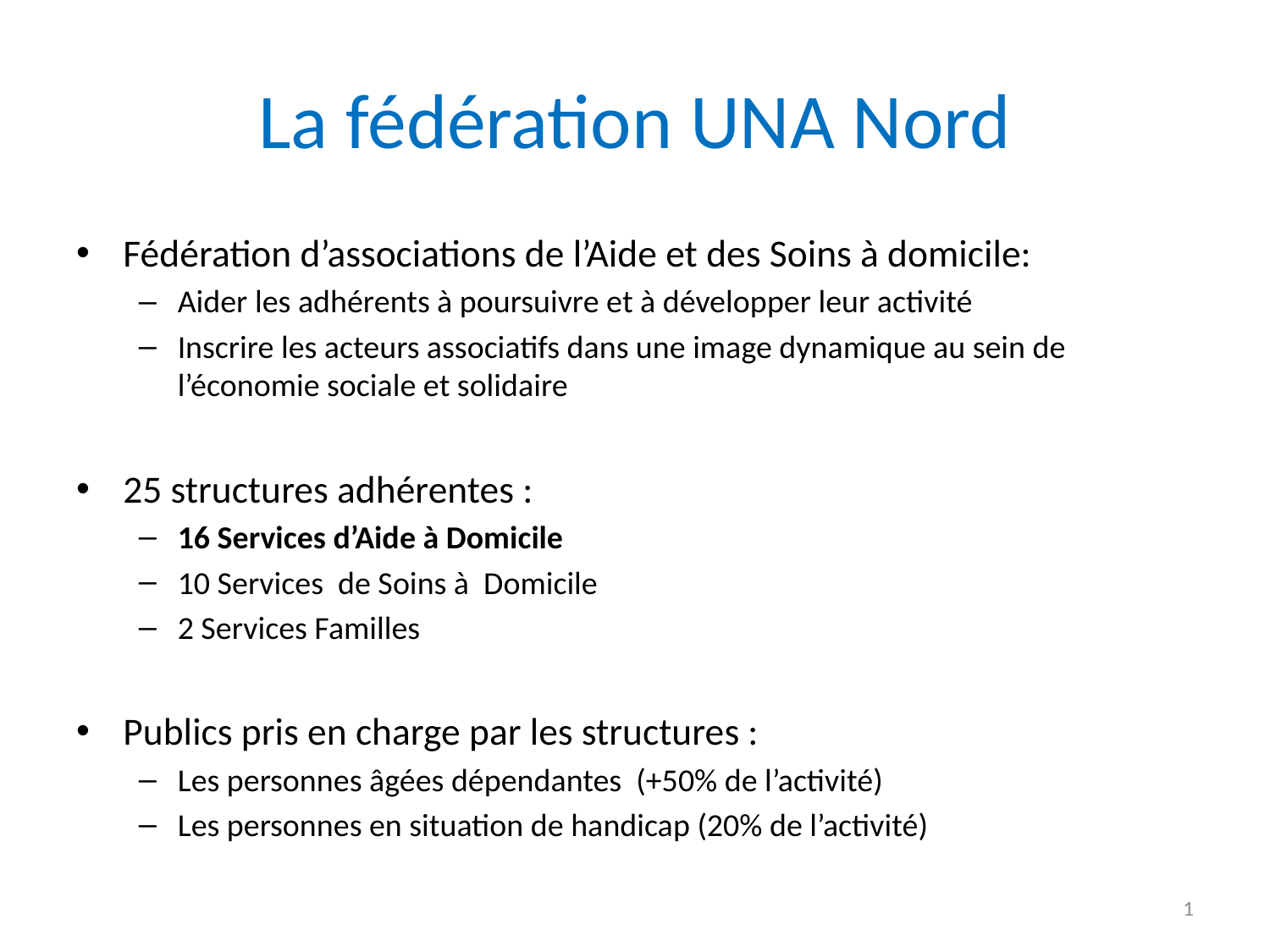

# La fédération UNA Nord
Fédération d’associations de l’Aide et des Soins à domicile:
Aider les adhérents à poursuivre et à développer leur activité
Inscrire les acteurs associatifs dans une image dynamique au sein de l’économie sociale et solidaire

25 structures adhérentes :
16 Services d’Aide à Domicile
10 Services  de Soins à  Domicile
2 Services Familles

Publics pris en charge par les structures :
Les personnes âgées dépendantes  (+50% de l’activité)
Les personnes en situation de handicap (20% de l’activité)
1